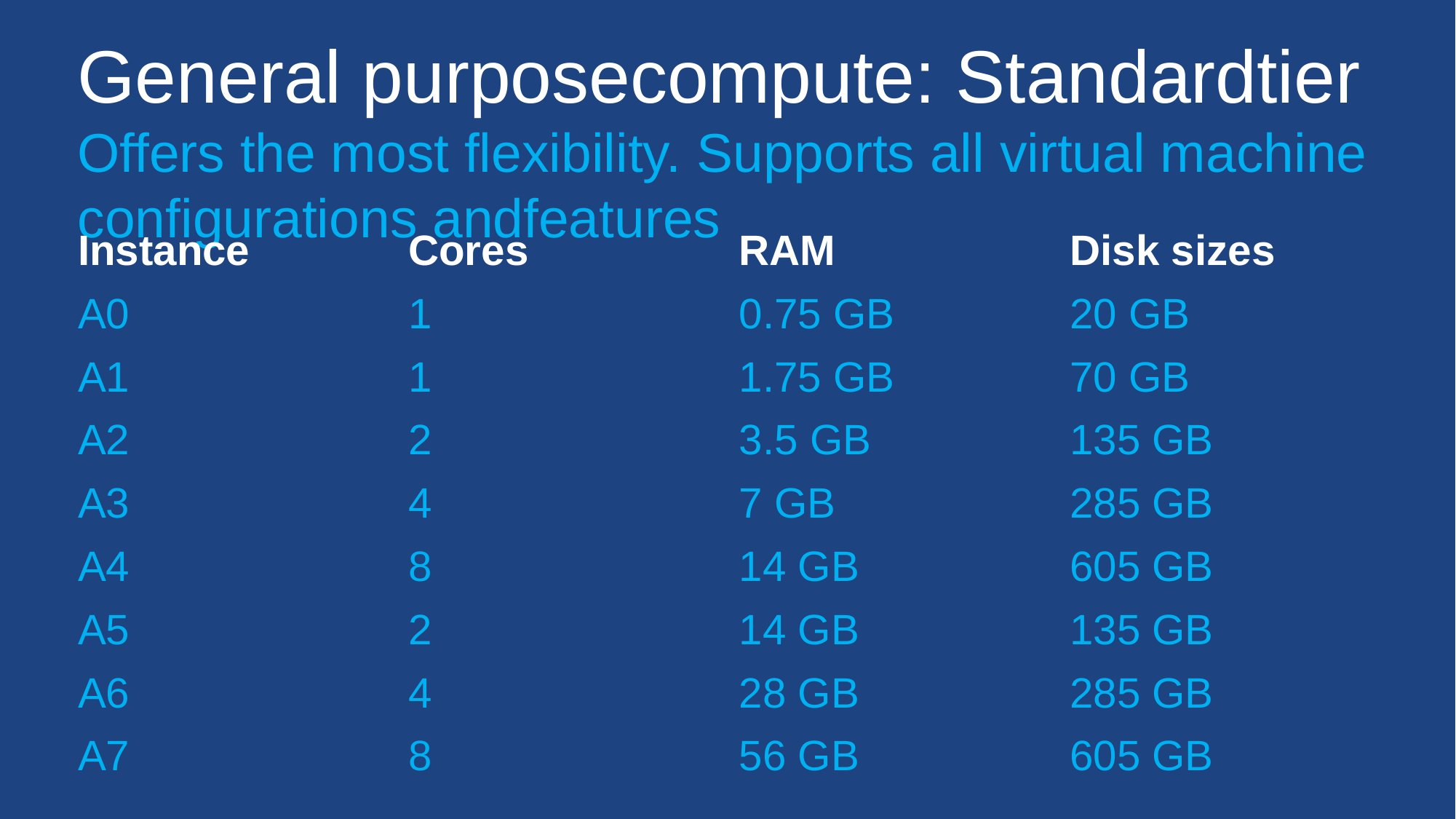

General purposecompute: Standardtier
Offers the most flexibility. Supports all virtual machine configurations andfeatures

| Instance | Cores | RAM | Disk sizes |
| --- | --- | --- | --- |
| A0 | 1 | 0.75 GB | 20 GB |
| A1 | 1 | 1.75 GB | 70 GB |
| A2 | 2 | 3.5 GB | 135 GB |
| A3 | 4 | 7 GB | 285 GB |
| A4 | 8 | 14 GB | 605 GB |
| A5 | 2 | 14 GB | 135 GB |
| A6 | 4 | 28 GB | 285 GB |
| A7 | 8 | 56 GB | 605 GB |